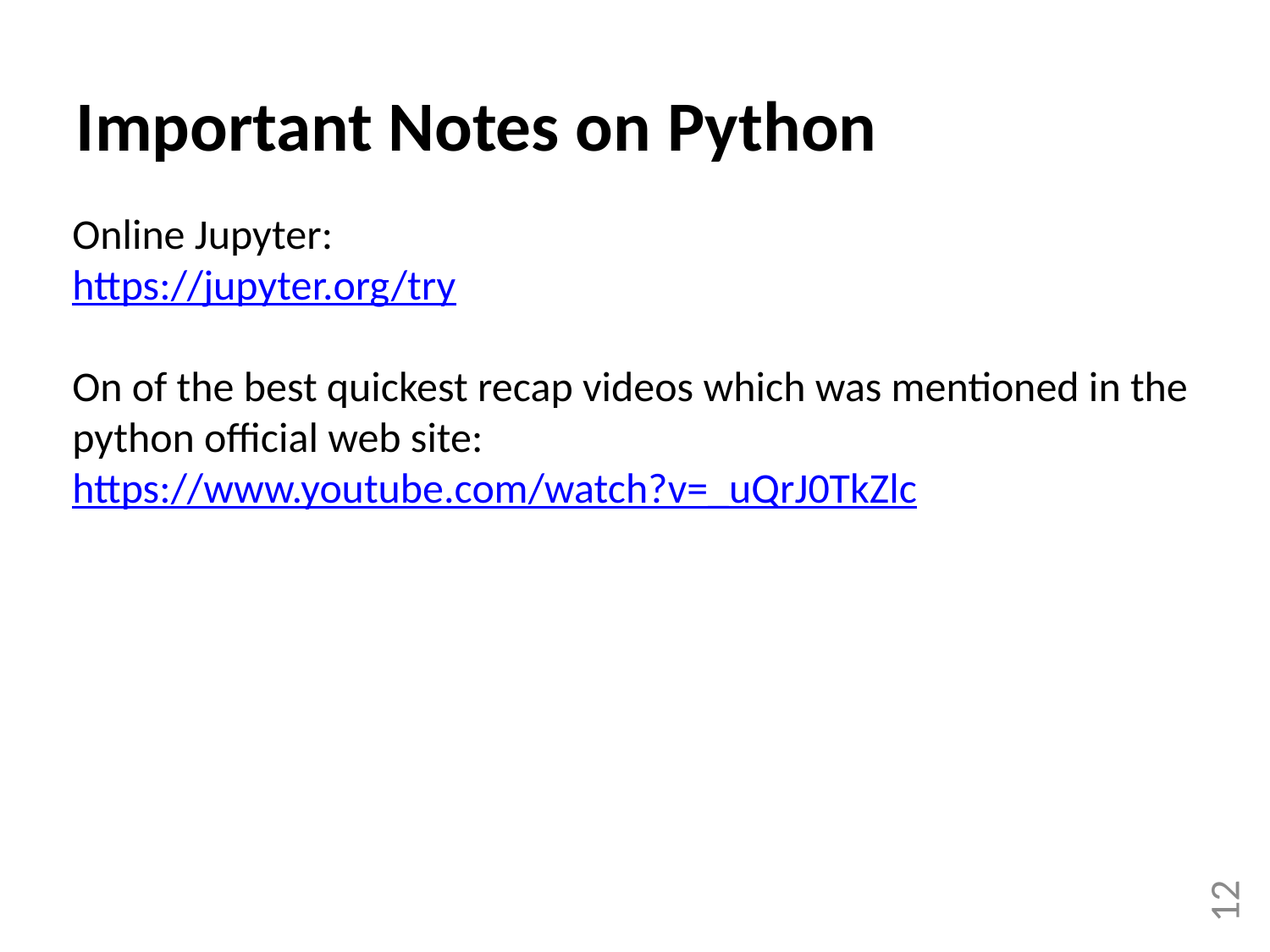

Important Notes on Python
Online Jupyter:
https://jupyter.org/try

On of the best quickest recap videos which was mentioned in the python official web site:
https://www.youtube.com/watch?v=_uQrJ0TkZlc
12